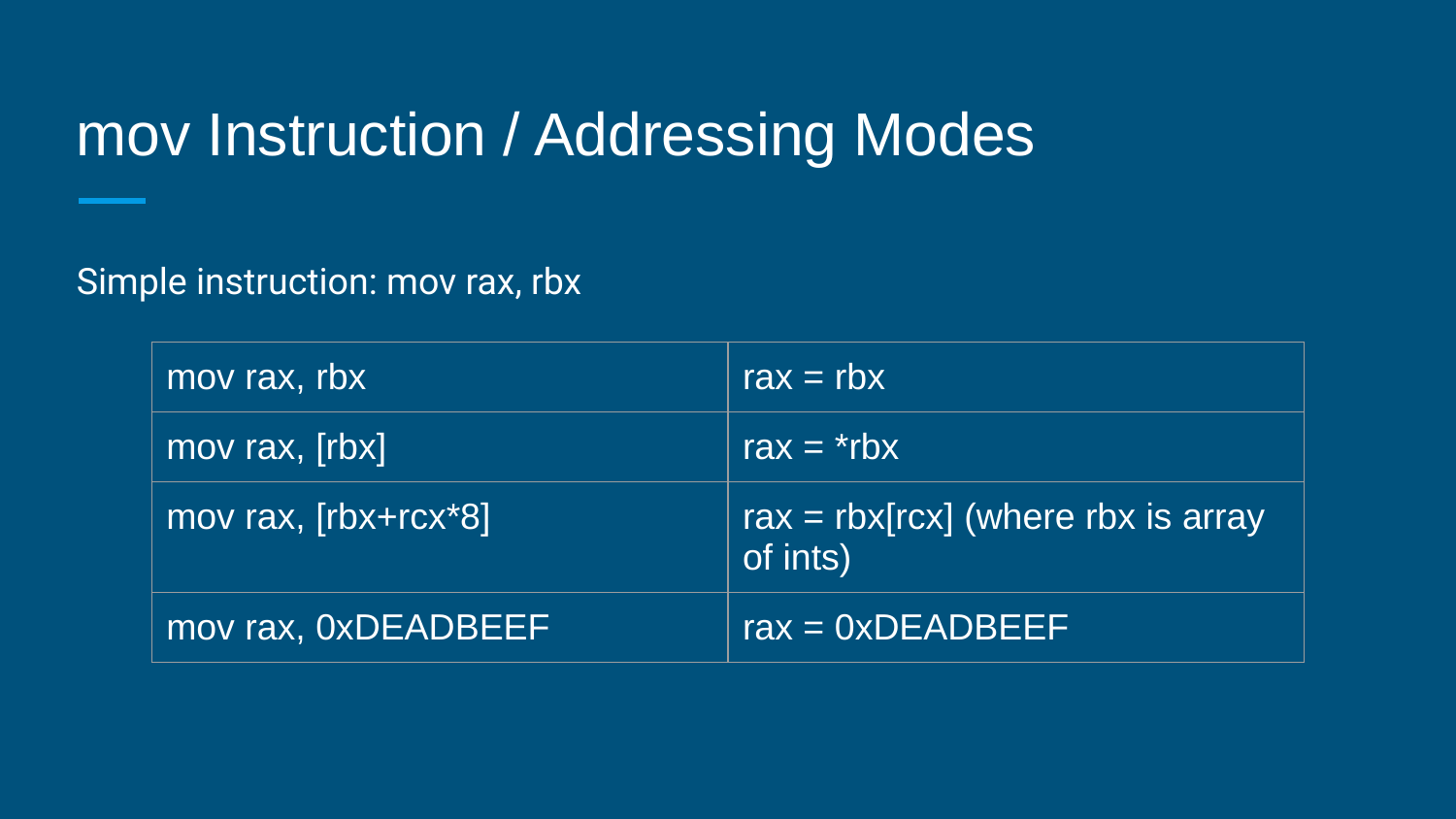

# mov Instruction / Addressing Modes
Simple instruction: mov rax, rbx

| mov rax, rbx | rax = rbx |
| --- | --- |
| mov rax, [rbx] | rax = \*rbx |
| mov rax, [rbx+rcx\*8] | rax = rbx[rcx] (where rbx is array of ints) |
| mov rax, 0xDEADBEEF | rax = 0xDEADBEEF |